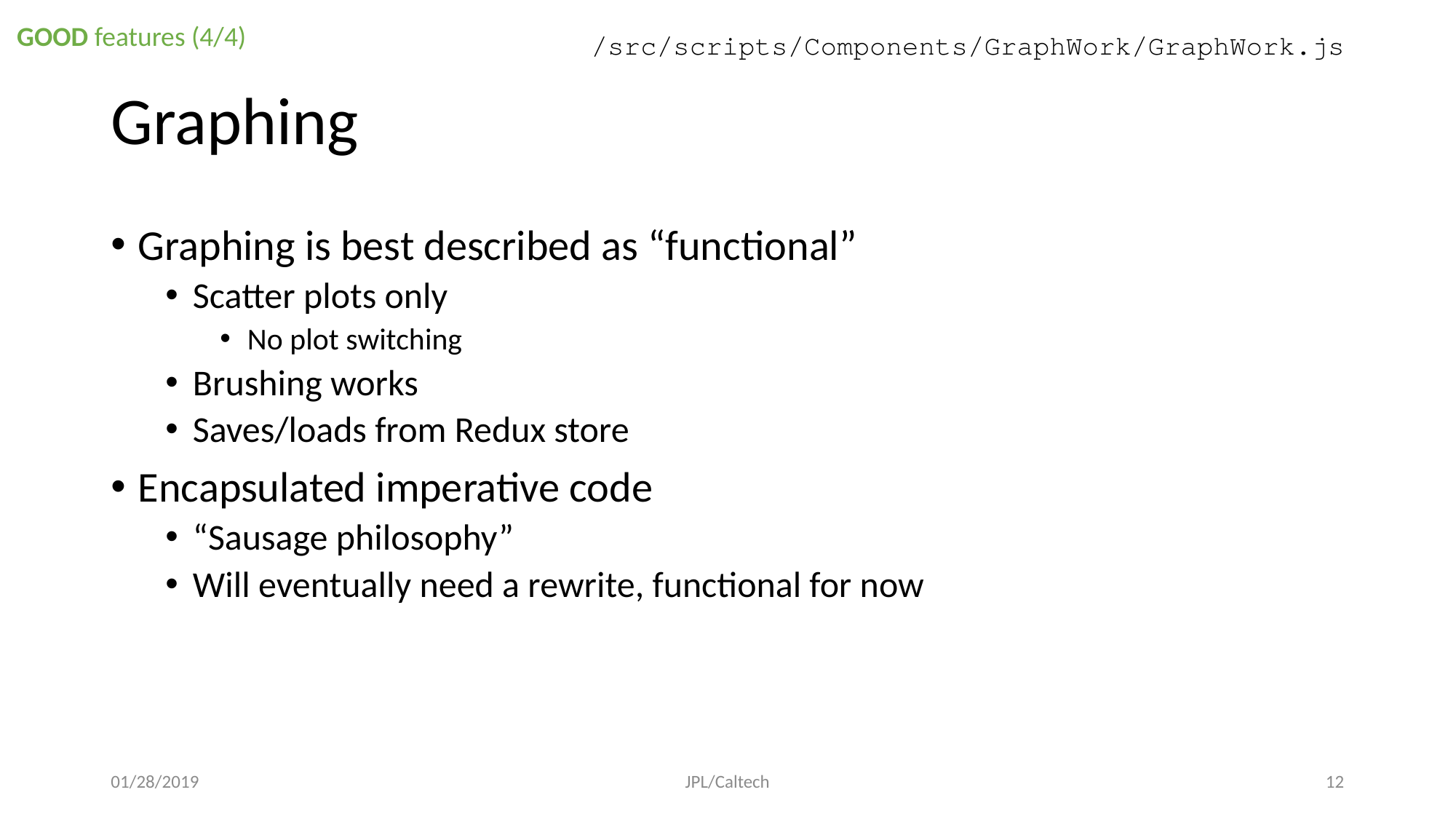

GOOD features (4/4)
/src/scripts/Components/GraphWork/GraphWork.js
# Graphing
Graphing is best described as “functional”
Scatter plots only
No plot switching
Brushing works
Saves/loads from Redux store
Encapsulated imperative code
“Sausage philosophy”
Will eventually need a rewrite, functional for now

01/28/2019
JPL/Caltech
12